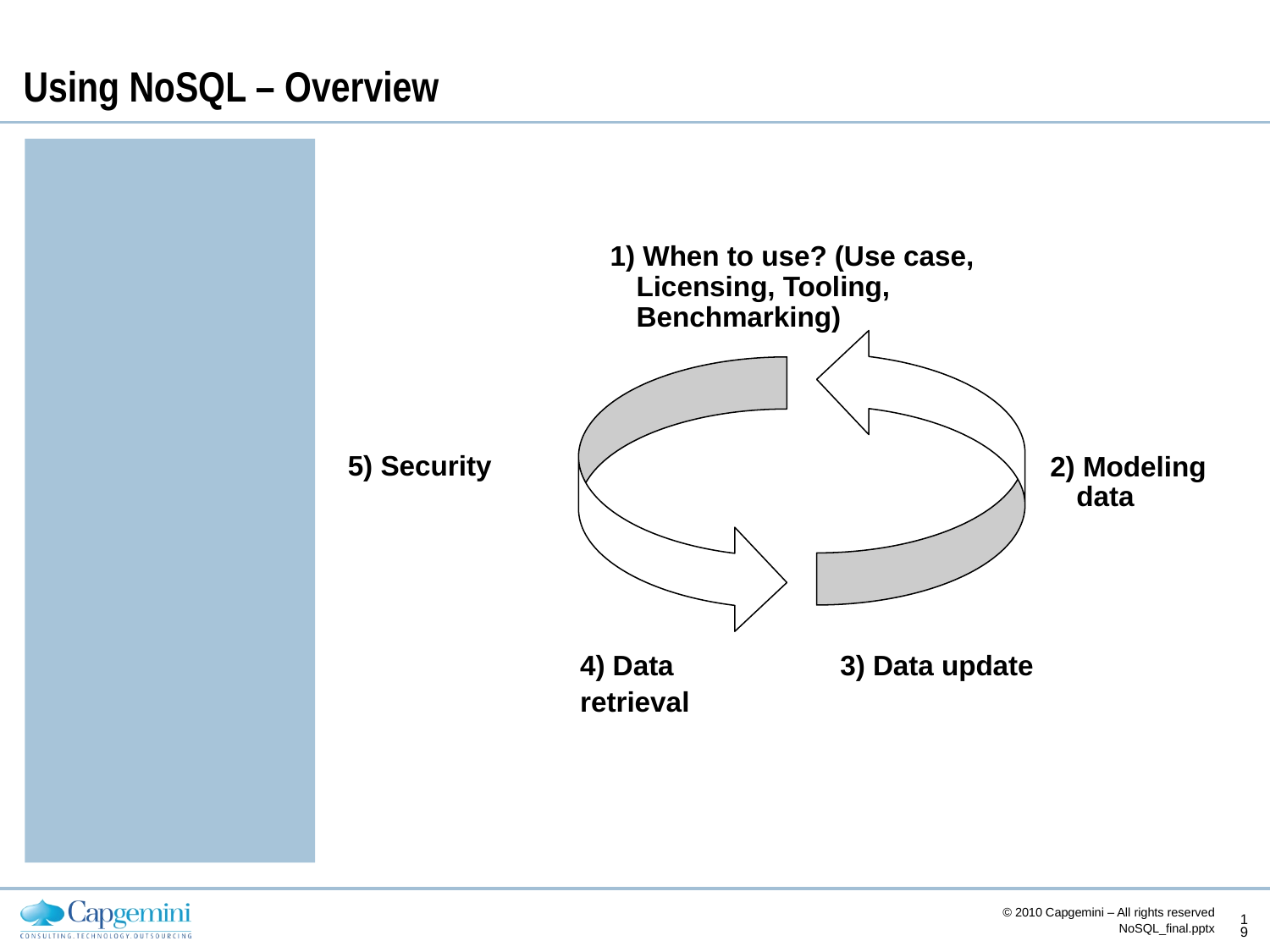

# Using NoSQL – Overview

1) When to use? (Use case, Licensing, Tooling, Benchmarking)

5) Security
2) Modeling data
4) Data
retrieval
3) Data update
© 2010 Capgemini – All rights reserved
19
NoSQL_final.pptx